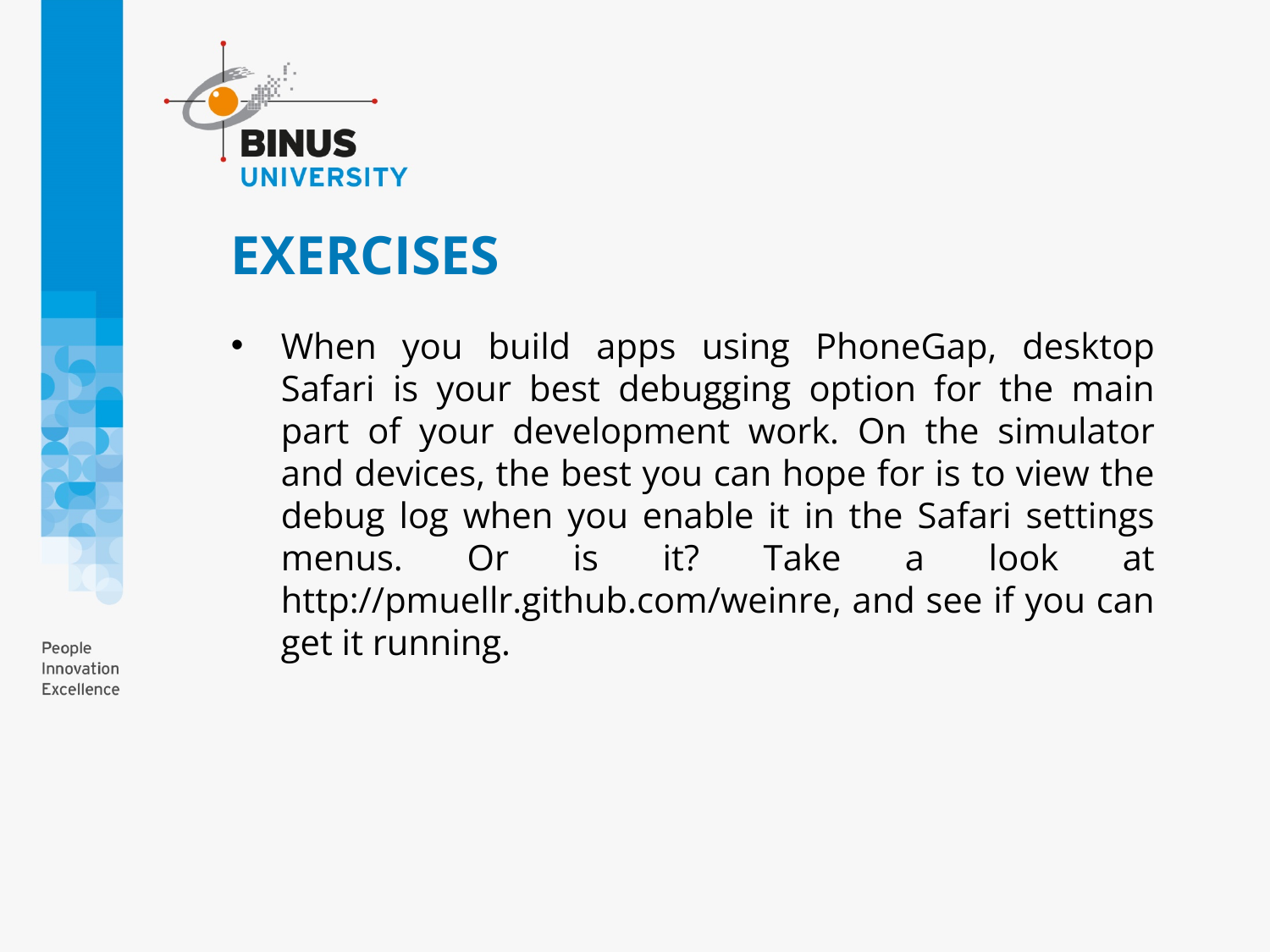

# EXERCISES
When you build apps using PhoneGap, desktop Safari is your best debugging option for the main part of your development work. On the simulator and devices, the best you can hope for is to view the debug log when you enable it in the Safari settings menus. Or is it? Take a look at http://pmuellr.github.com/weinre, and see if you can get it running.